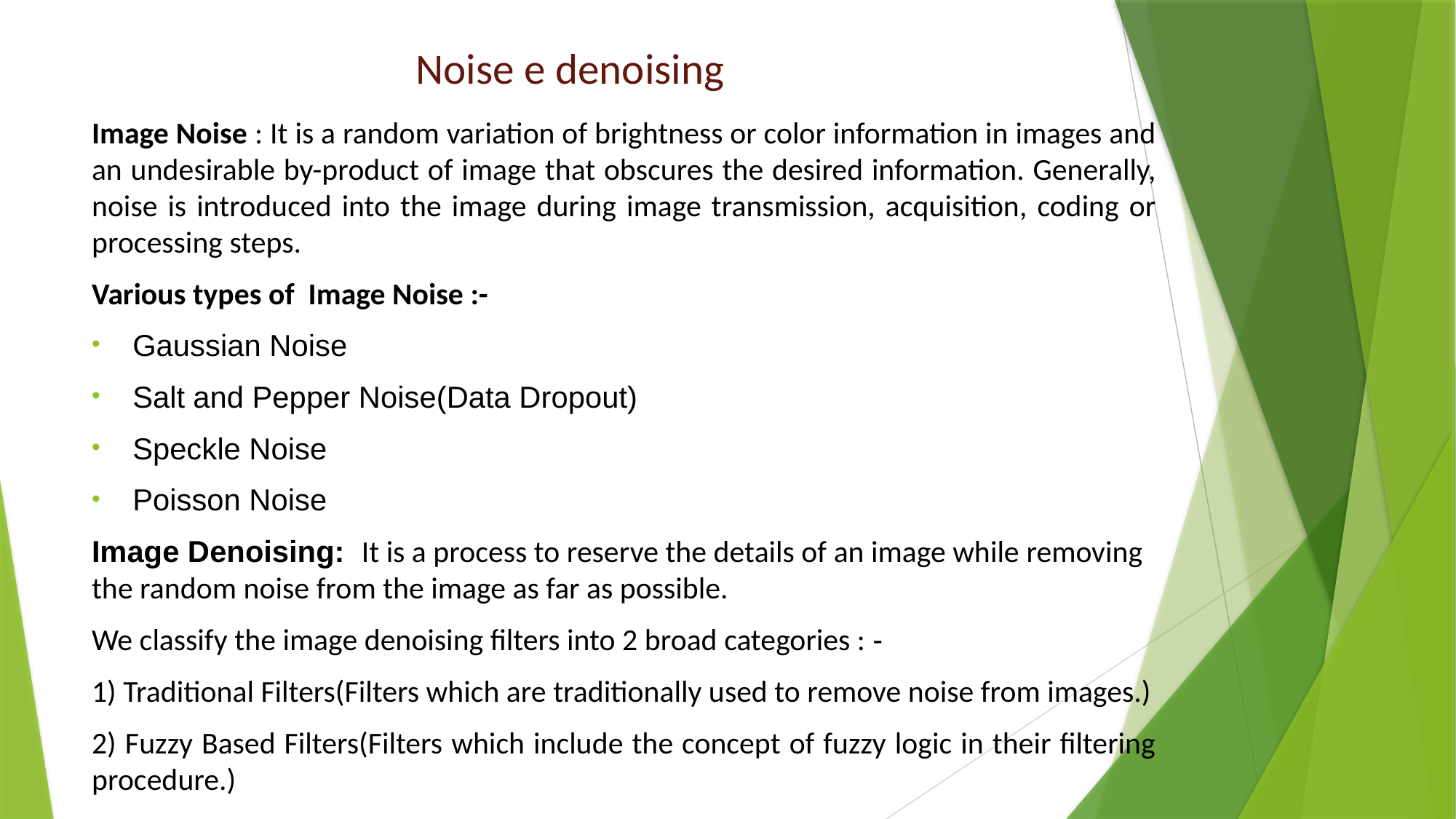

# Noise e denoising
Image Noise : It is a random variation of brightness or color information in images and an undesirable by-product of image that obscures the desired information. Generally, noise is introduced into the image during image transmission, acquisition, coding or processing steps.
Various types of  Image Noise :-
Gaussian Noise
Salt and Pepper Noise(Data Dropout)
Speckle Noise
Poisson Noise
Image Denoising:  It is a process to reserve the details of an image while removing the random noise from the image as far as possible.
We classify the image denoising filters into 2 broad categories : -
1) Traditional Filters(Filters which are traditionally used to remove noise from images.)
2) Fuzzy Based Filters(Filters which include the concept of fuzzy logic in their filtering procedure.)